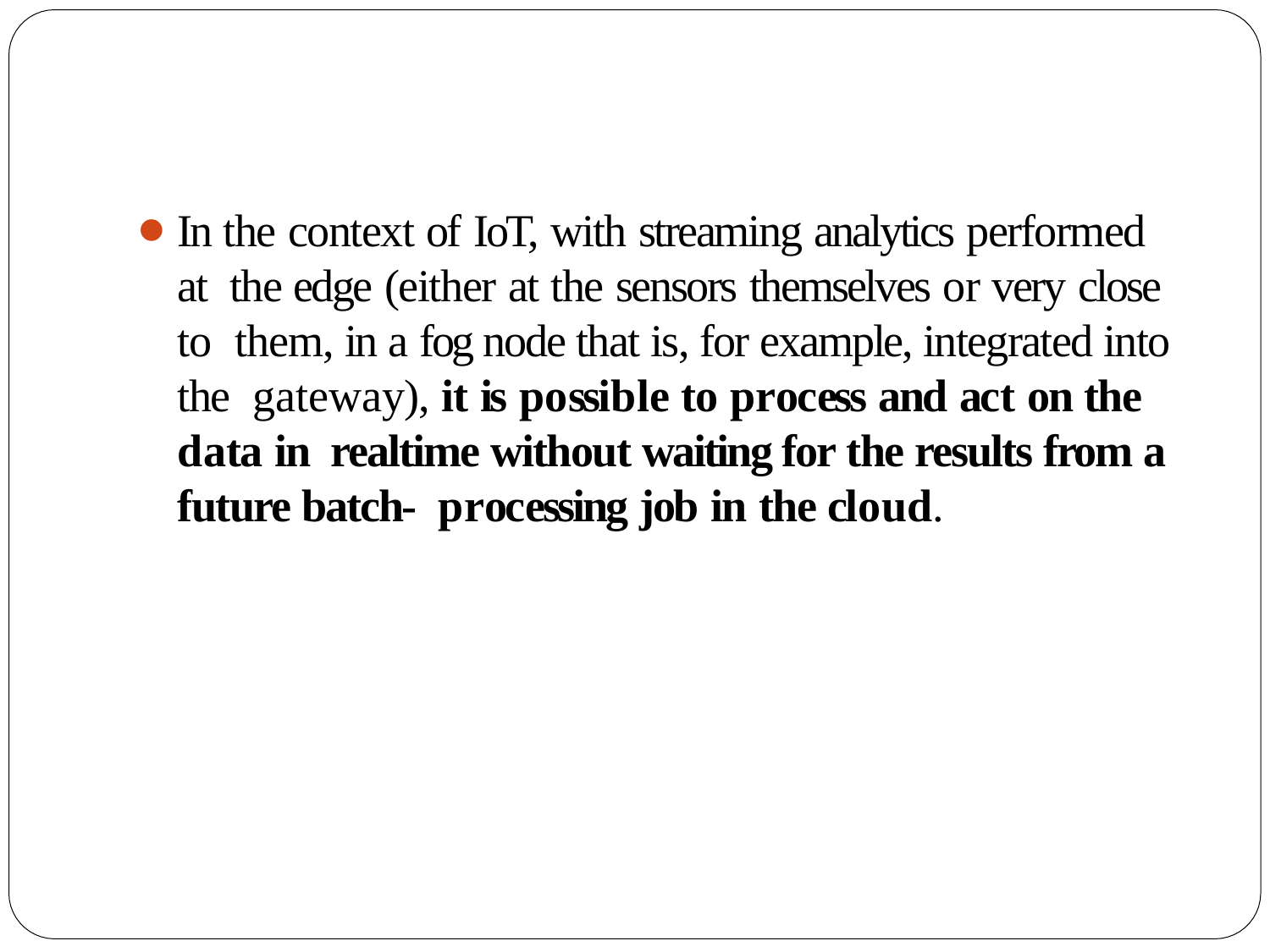

In the context of IoT, with streaming analytics performed at  the edge (either at the sensors themselves or very close to  them, in a fog node that is, for example, integrated into the  gateway), it is possible to process and act on the data in  realtime without waiting for the results from a future batch-  processing job in the cloud.